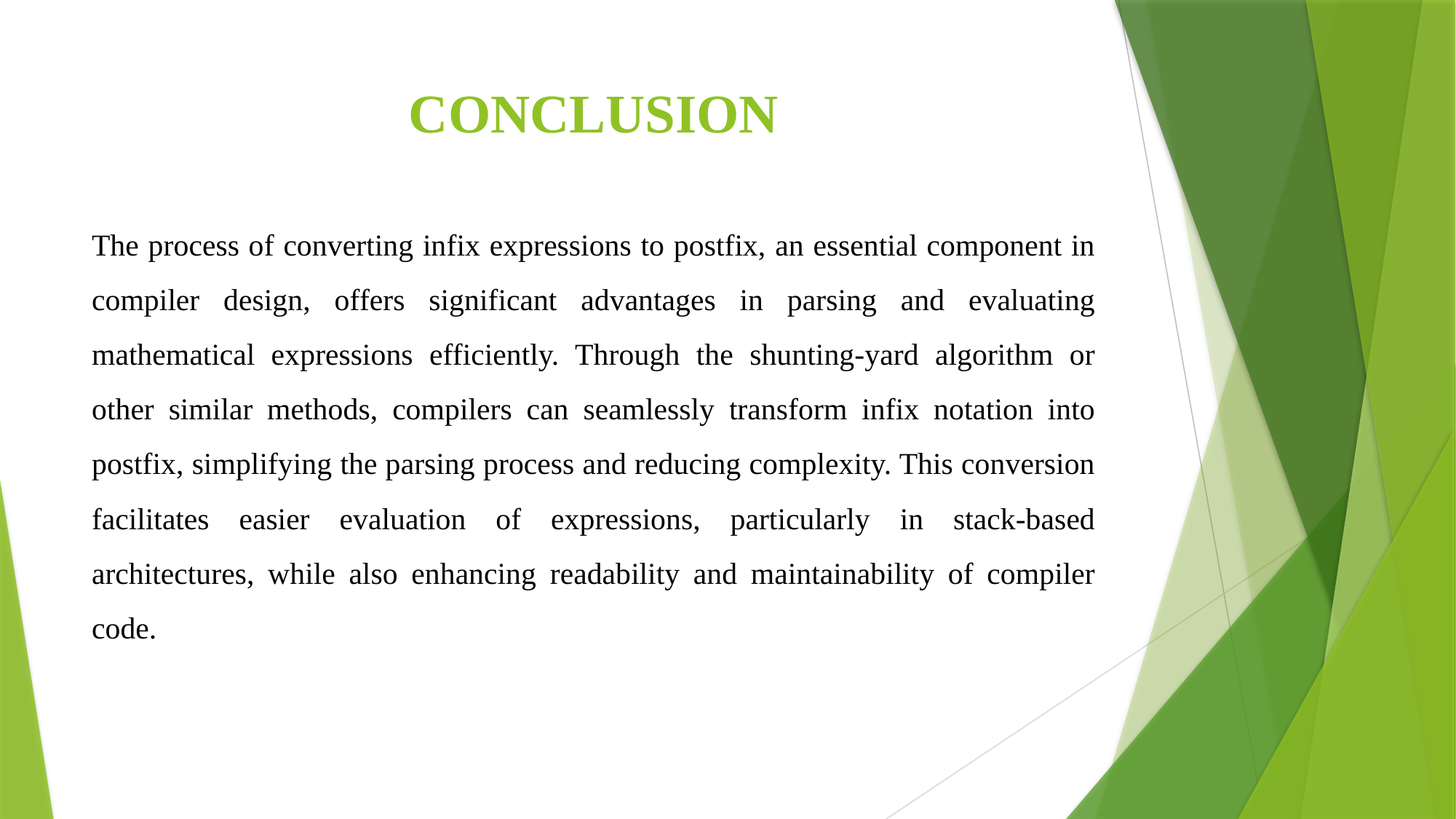

# CONCLUSION
The process of converting infix expressions to postfix, an essential component in compiler design, offers significant advantages in parsing and evaluating mathematical expressions efficiently. Through the shunting-yard algorithm or other similar methods, compilers can seamlessly transform infix notation into postfix, simplifying the parsing process and reducing complexity. This conversion facilitates easier evaluation of expressions, particularly in stack-based architectures, while also enhancing readability and maintainability of compiler code.